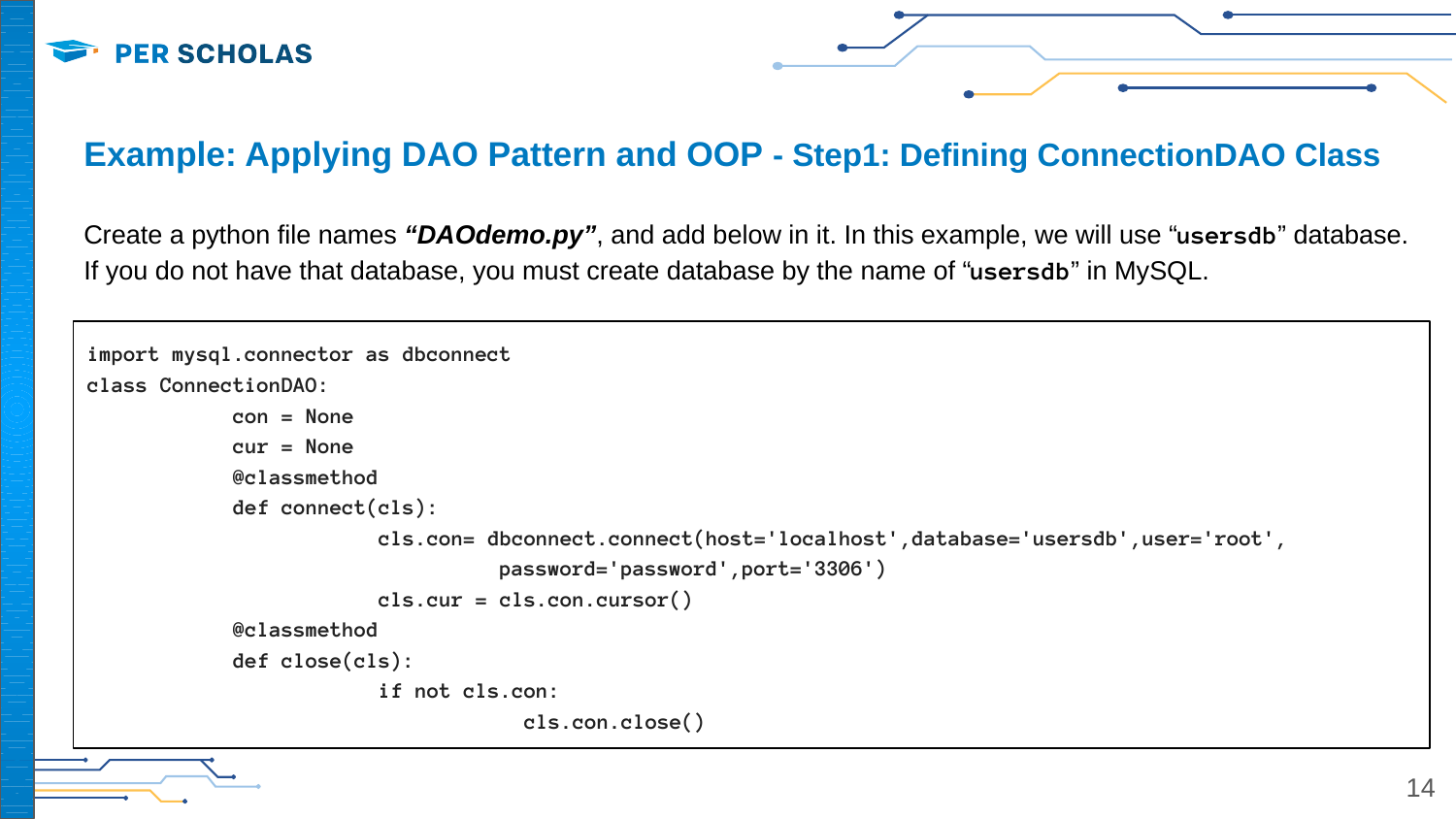

# Example: Applying DAO Pattern and OOP - Step1: Defining ConnectionDAO Class
Create a python file names “DAOdemo.py”, and add below in it. In this example, we will use “usersdb” database. If you do not have that database, you must create database by the name of “usersdb” in MySQL.
import mysql.connector as dbconnect
class ConnectionDAO:
	con = None
	cur = None
	@classmethod
	def connect(cls):
		cls.con= dbconnect.connect(host='localhost',database='usersdb',user='root',                                             password='password',port='3306')
		cls.cur = cls.con.cursor()
	@classmethod
	def close(cls):
		if not cls.con:
			cls.con.close()
14